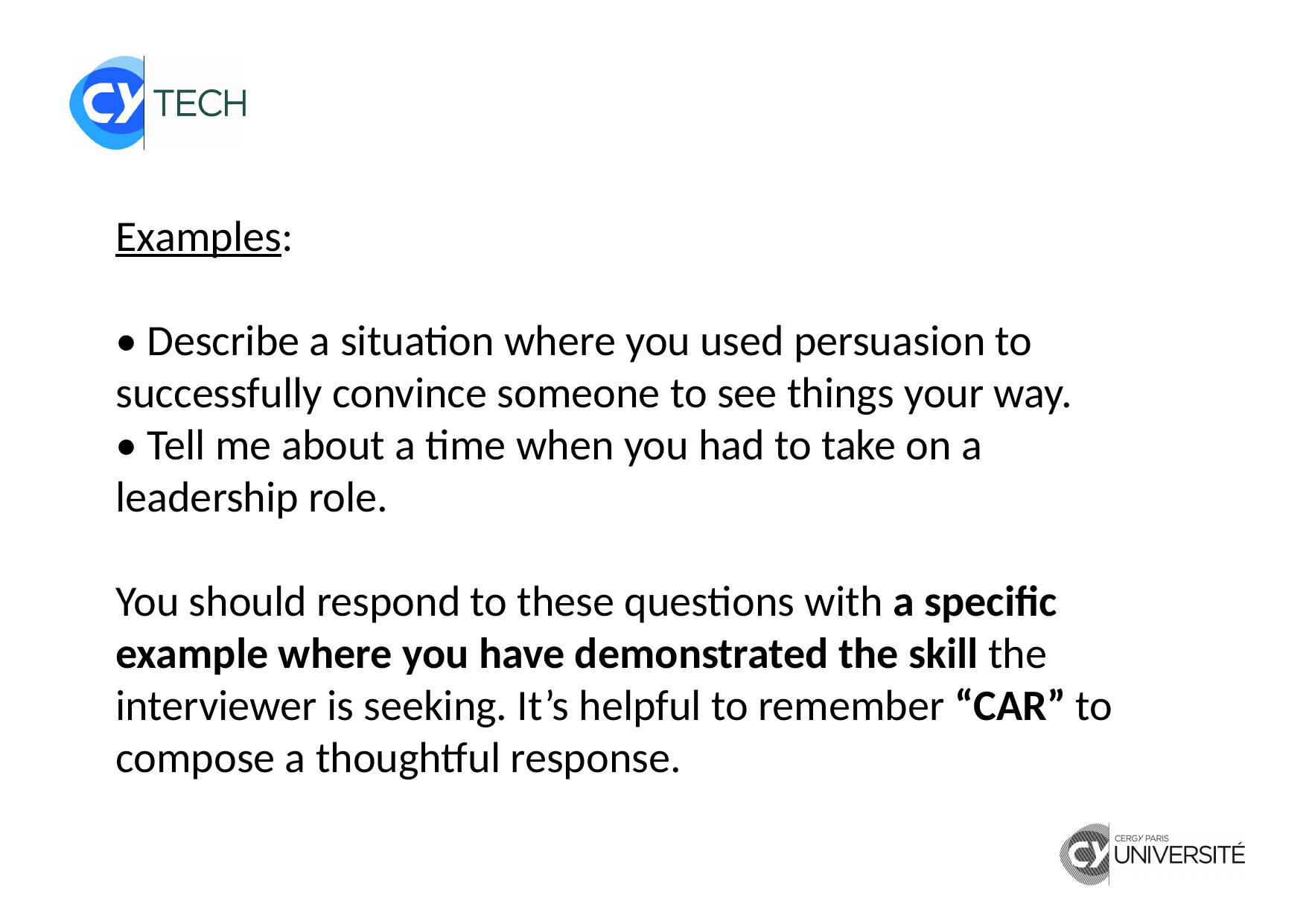

Examples:

• Describe a situation where you used persuasion to successfully convince someone to see things your way.
• Tell me about a time when you had to take on a leadership role.

You should respond to these questions with a specific example where you have demonstrated the skill the interviewer is seeking. It’s helpful to remember “CAR” to compose a thoughtful response.